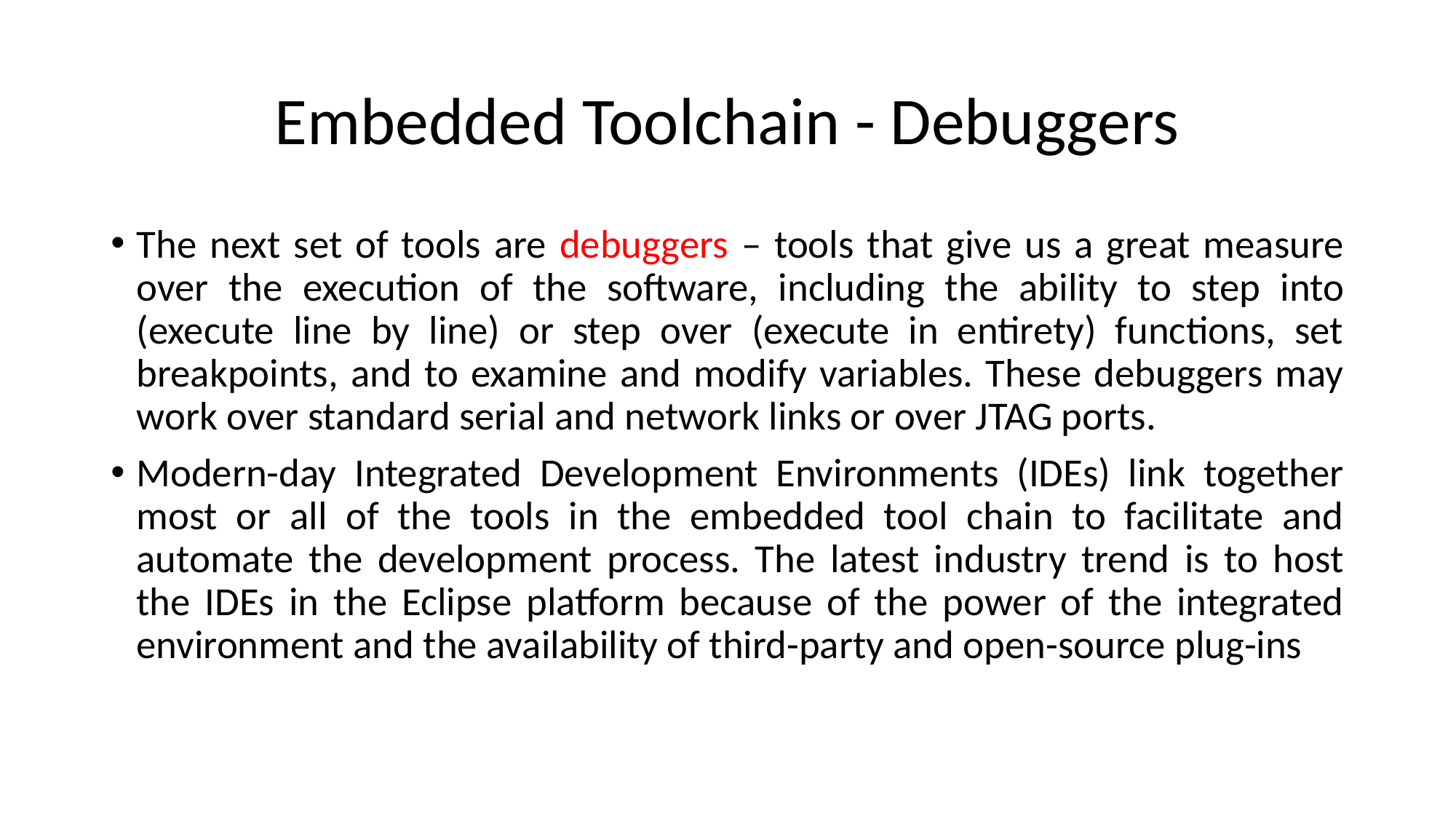

# Embedded Toolchain - Debuggers
The next set of tools are debuggers – tools that give us a great measure over the execution of the software, including the ability to step into (execute line by line) or step over (execute in entirety) functions, set breakpoints, and to examine and modify variables. These debuggers may work over standard serial and network links or over JTAG ports.
Modern-day Integrated Development Environments (IDEs) link together most or all of the tools in the embedded tool chain to facilitate and automate the development process. The latest industry trend is to host the IDEs in the Eclipse platform because of the power of the integrated environment and the availability of third-party and open-source plug-ins